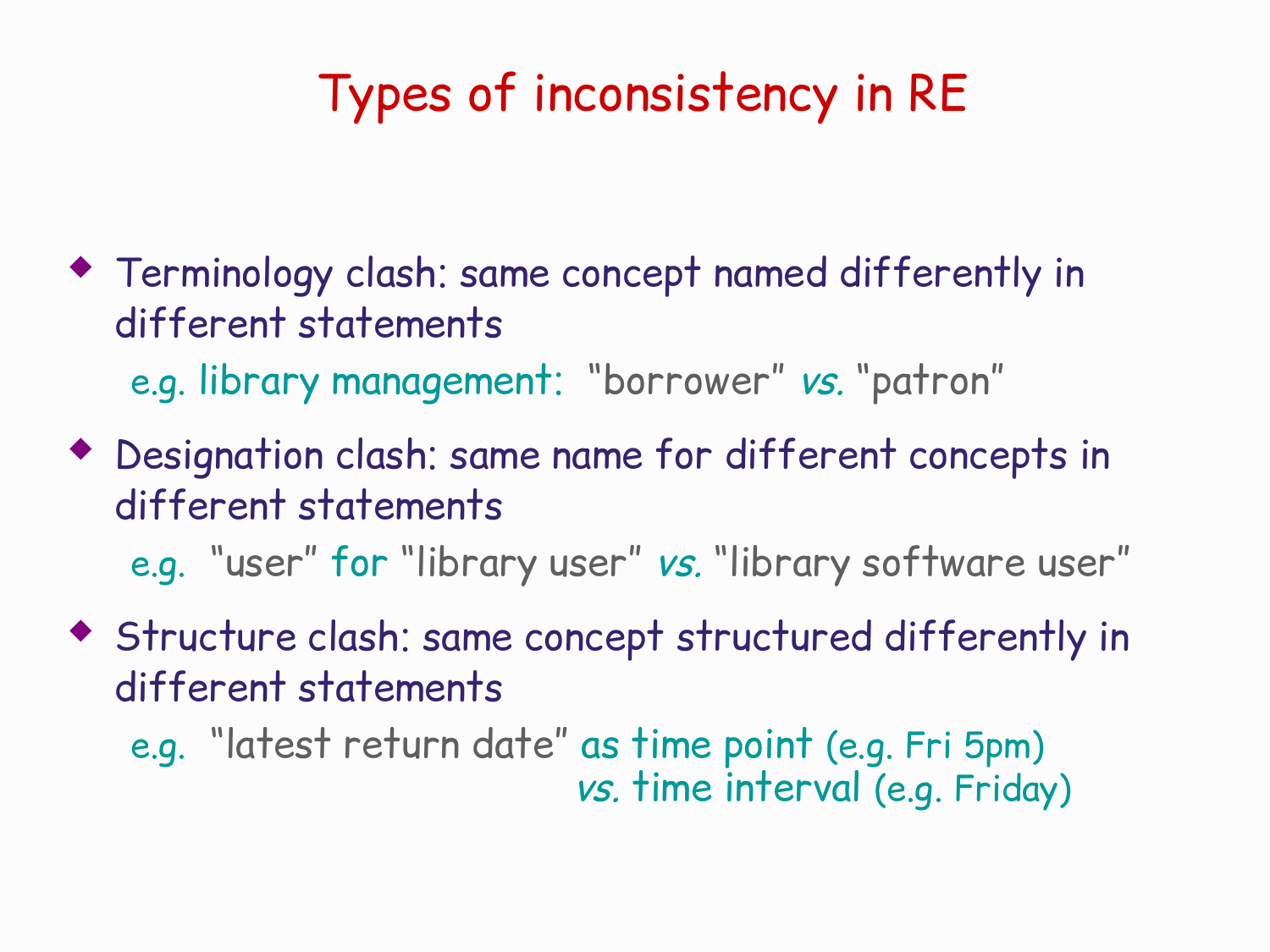

# Types of inconsistency in RE
Terminology clash: same concept named differently in different statements
e.g. library management:  “borrower” vs. “patron”
Designation clash: same name for different concepts in different statements
e.g.  “user” for “library user” vs. “library software user”
Structure clash: same concept structured differently in different statements
e.g.  “latest return date” as time point (e.g. Fri 5pm)
                                      vs. time interval (e.g. Friday)